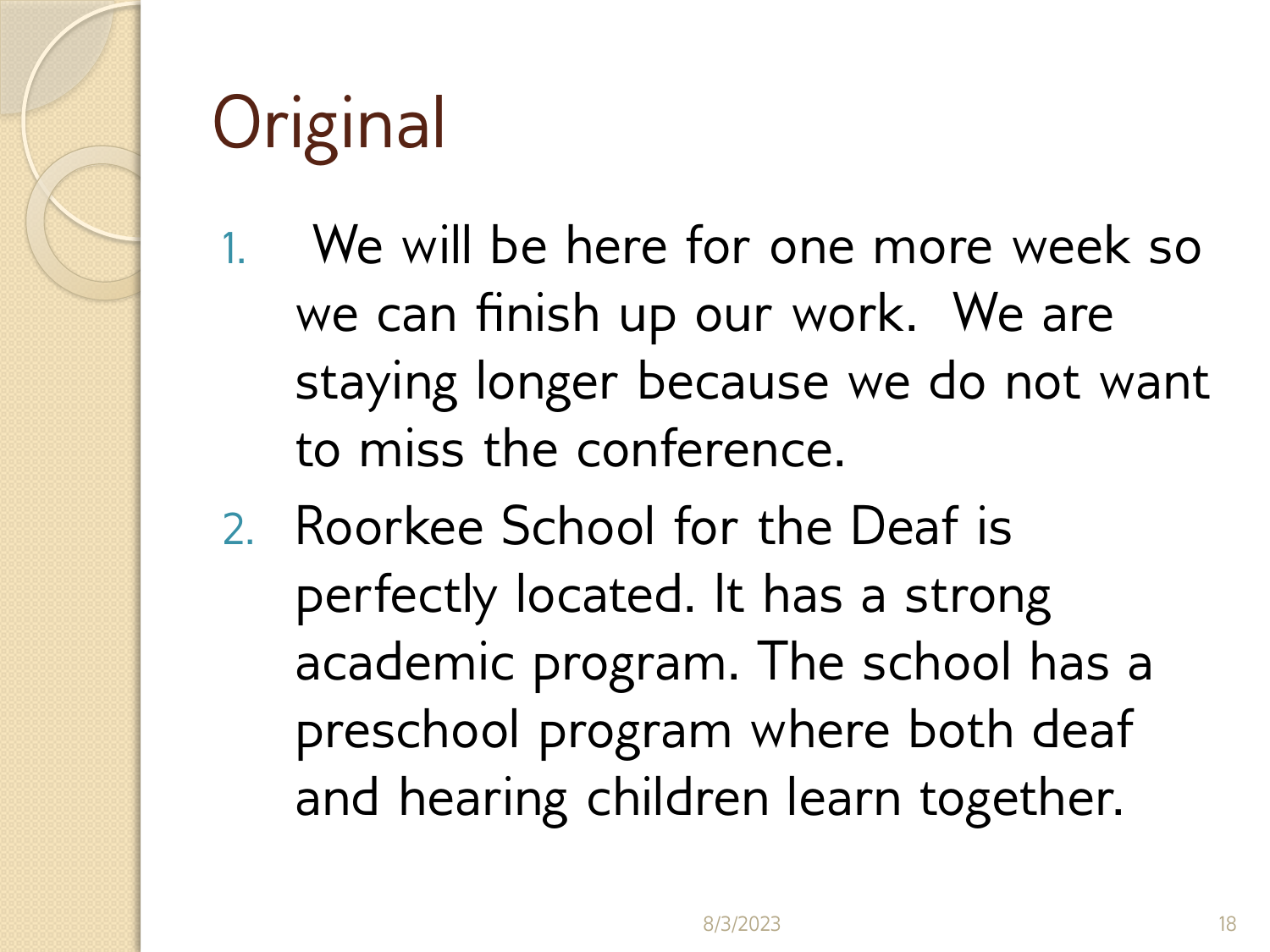

# Original
 We will be here for one more week so we can finish up our work.  We are staying longer because we do not want to miss the conference.
Roorkee School for the Deaf is perfectly located. It has a strong academic program. The school has a preschool program where both deaf and hearing children learn together.
8/3/2023
18